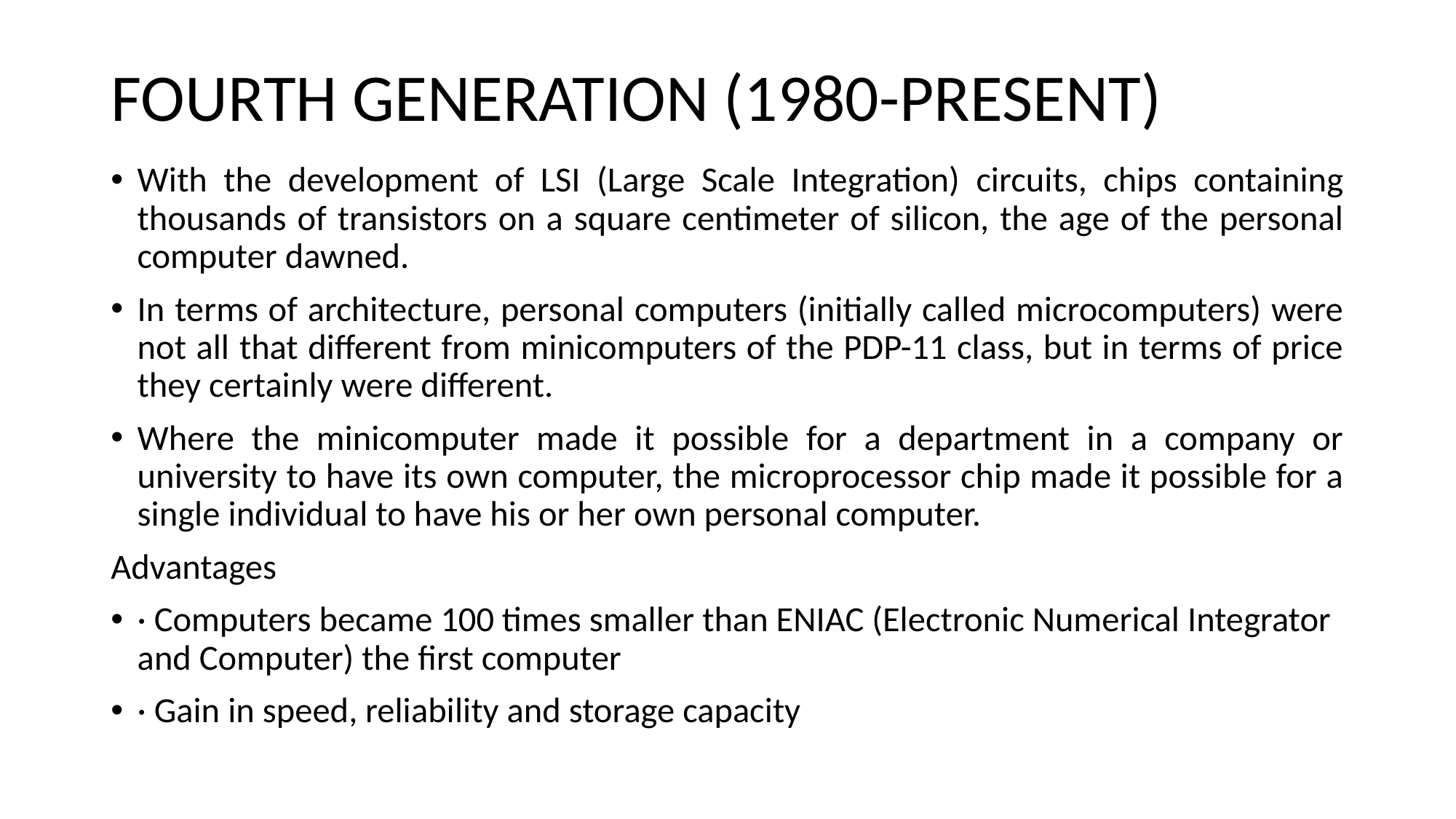

# FOURTH GENERATION (1980-PRESENT)
With the development of LSI (Large Scale Integration) circuits, chips containing thousands of transistors on a square centimeter of silicon, the age of the personal computer dawned.
In terms of architecture, personal computers (initially called microcomputers) were not all that different from minicomputers of the PDP-11 class, but in terms of price they certainly were different.
Where the minicomputer made it possible for a department in a company or university to have its own computer, the microprocessor chip made it possible for a single individual to have his or her own personal computer.
Advantages
· Computers became 100 times smaller than ENIAC (Electronic Numerical Integrator and Computer) the first computer
· Gain in speed, reliability and storage capacity